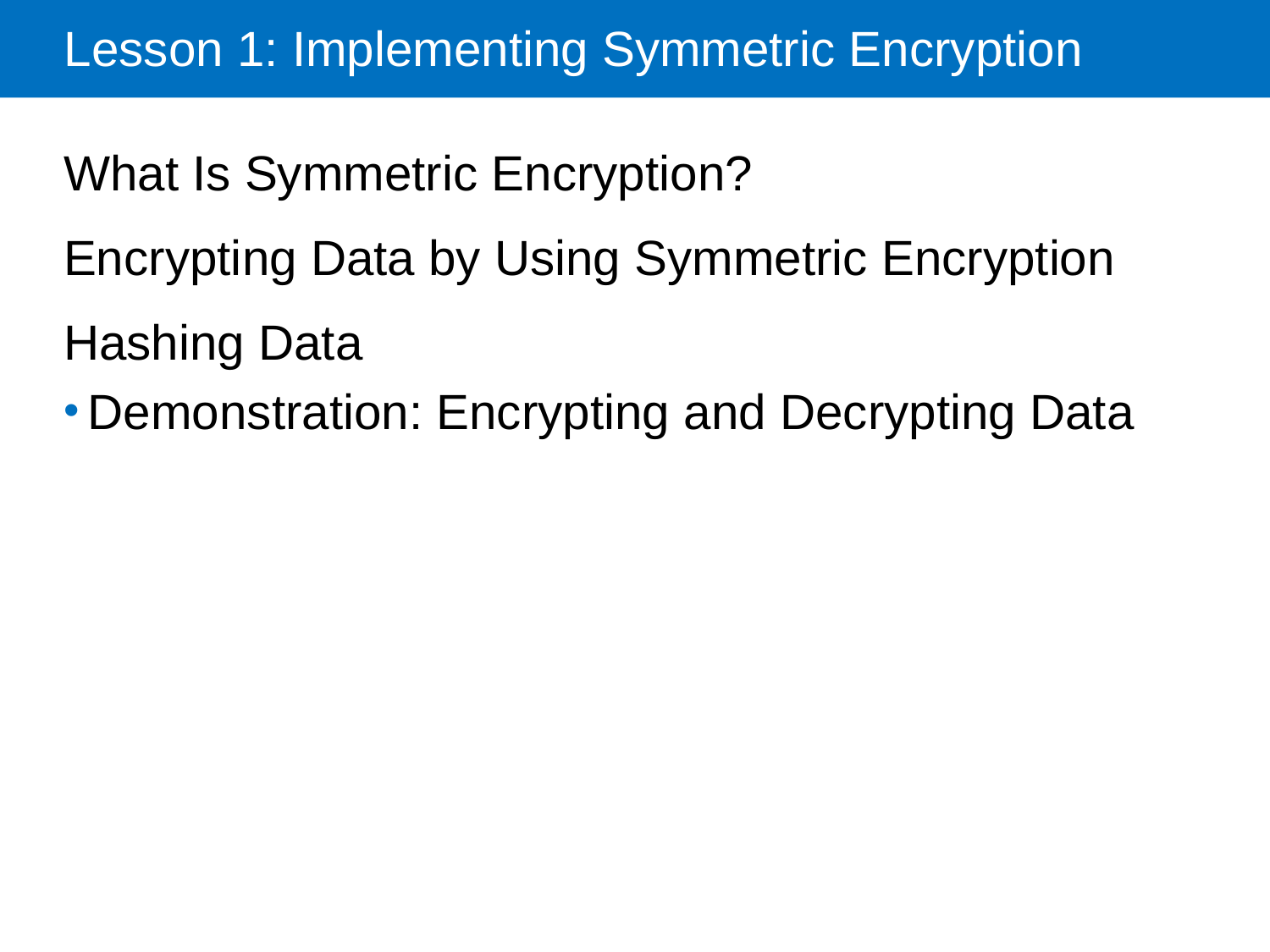

# Lesson 1: Implementing Symmetric Encryption
What Is Symmetric Encryption?
Encrypting Data by Using Symmetric Encryption
Hashing Data
Demonstration: Encrypting and Decrypting Data